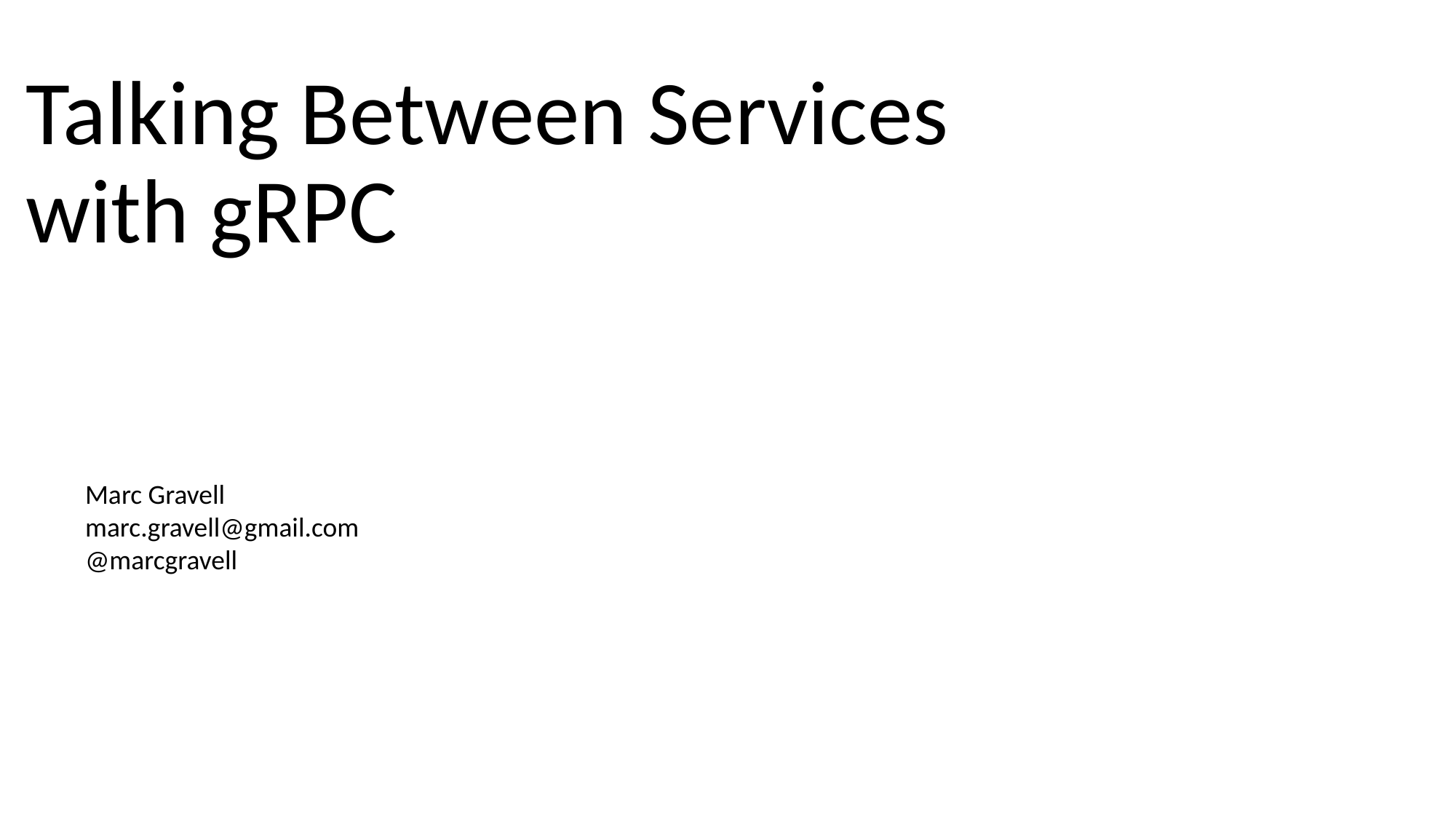

# Talking Between Services with gRPC

Marc Gravell
marc.gravell@gmail.com
@marcgravell